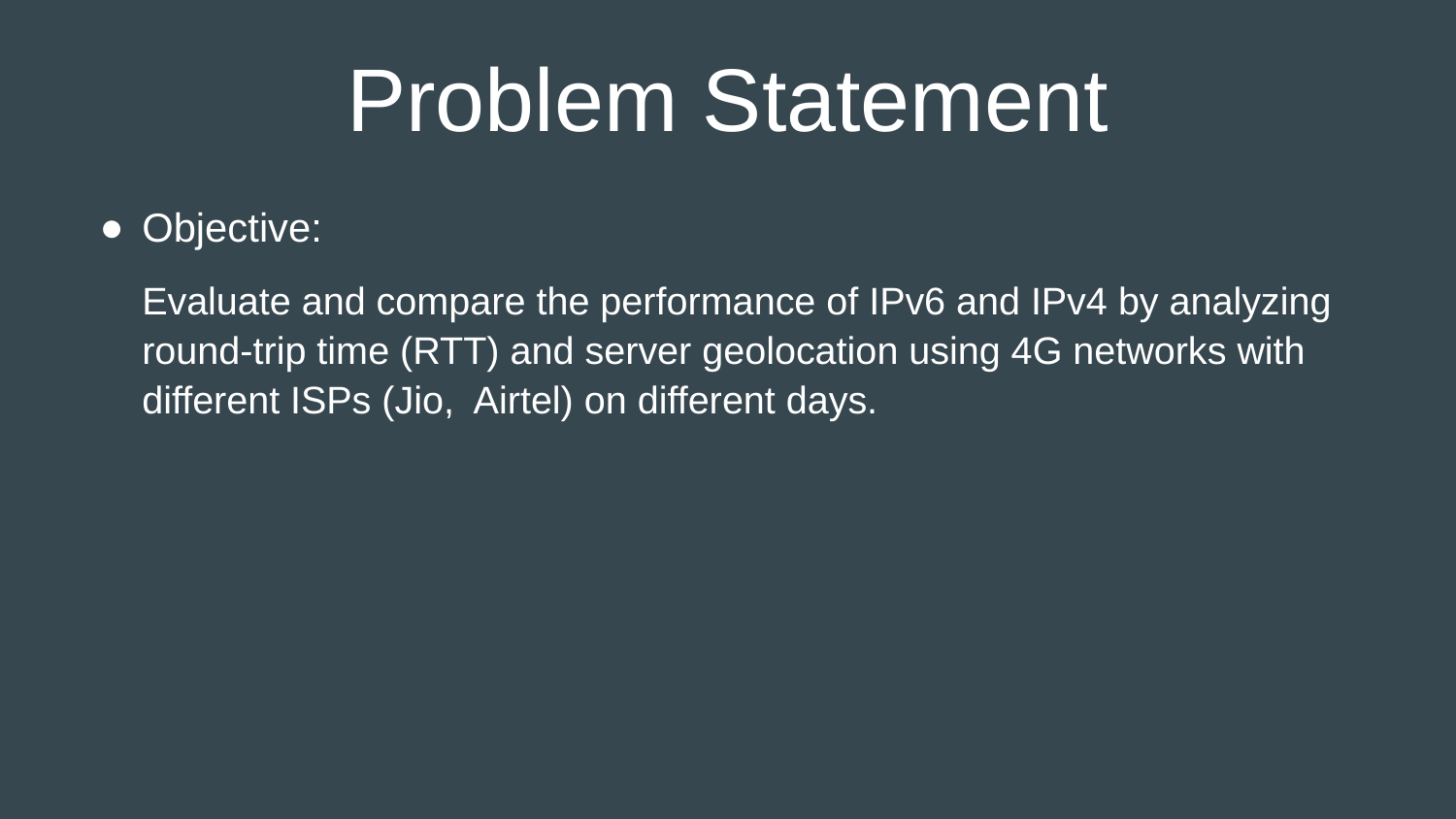

# Problem Statement
Objective:
Evaluate and compare the performance of IPv6 and IPv4 by analyzing round-trip time (RTT) and server geolocation using 4G networks with different ISPs (Jio,  Airtel) on different days.